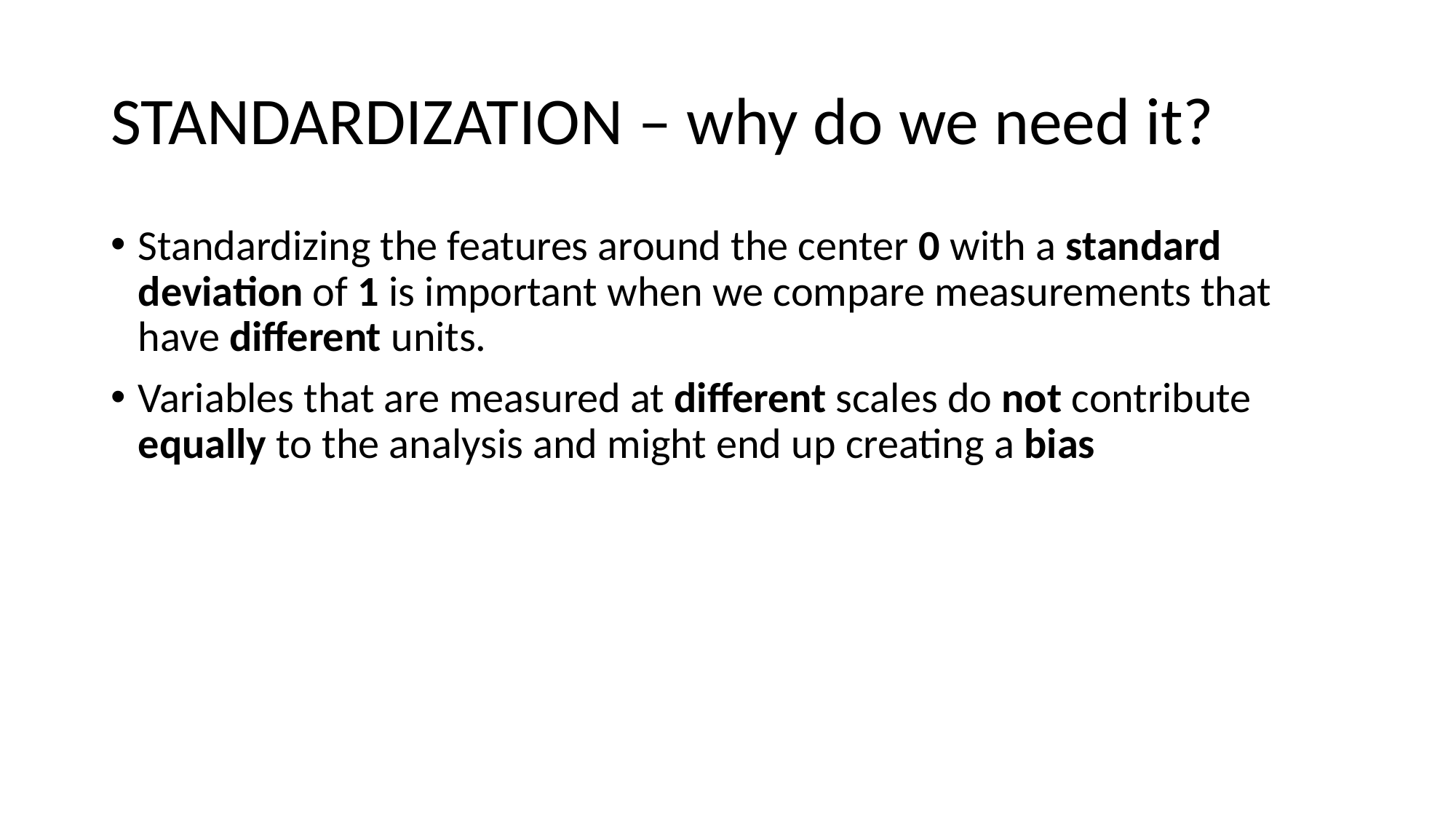

# STANDARDIZATION – why do we need it?
Standardizing the features around the center 0 with a standard deviation of 1 is important when we compare measurements that have different units.
Variables that are measured at different scales do not contribute equally to the analysis and might end up creating a bias